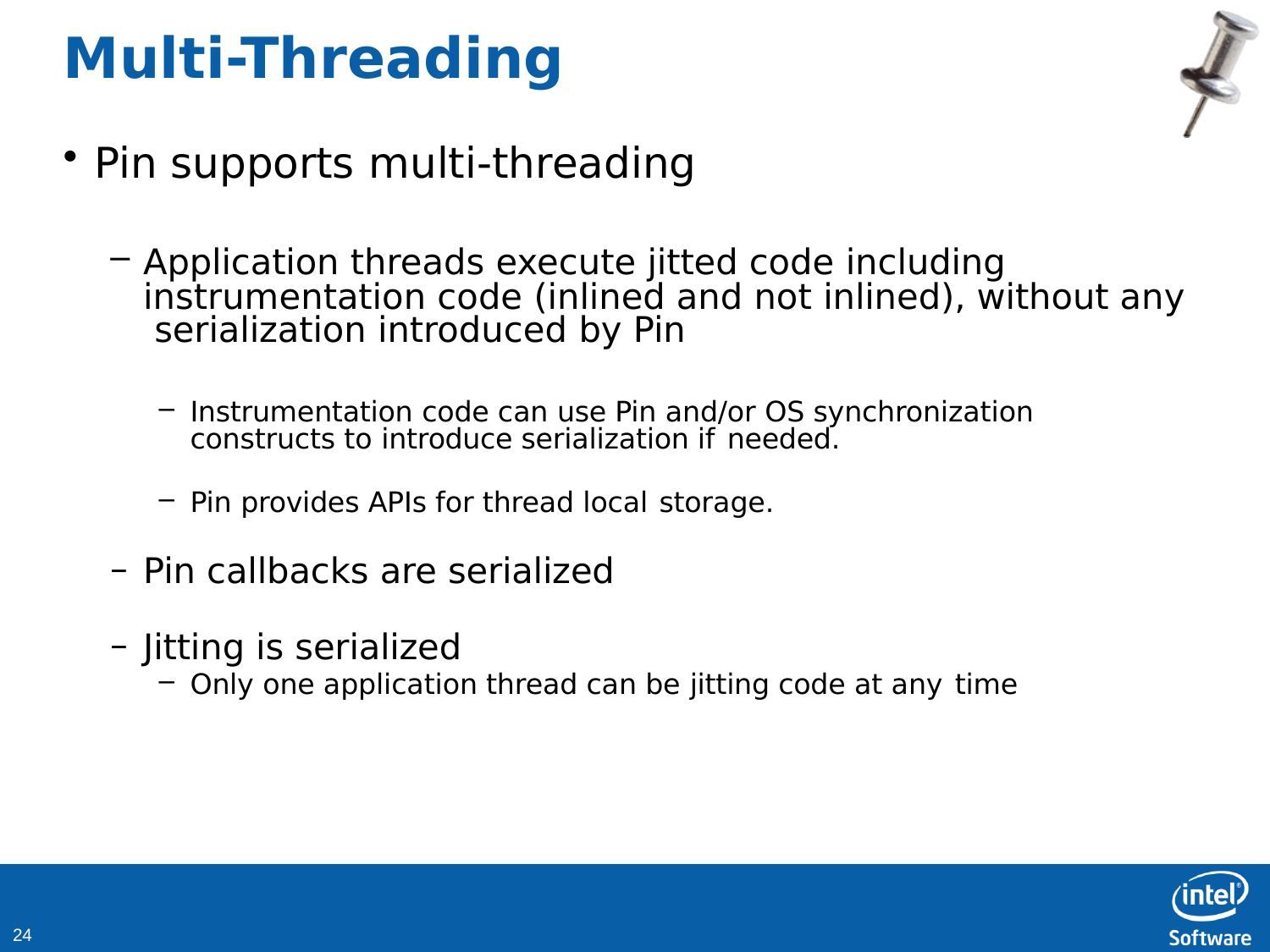

# Multi-Threading
Pin supports multi-threading

Application threads execute jitted code including  instrumentation code (inlined and not inlined), without any  serialization introduced by Pin

Instrumentation code can use Pin and/or OS synchronization  constructs to introduce serialization if needed.
Pin provides APIs for thread local storage.
Pin callbacks are serialized
Jitting is serialized
Only one application thread can be jitting code at any time
24